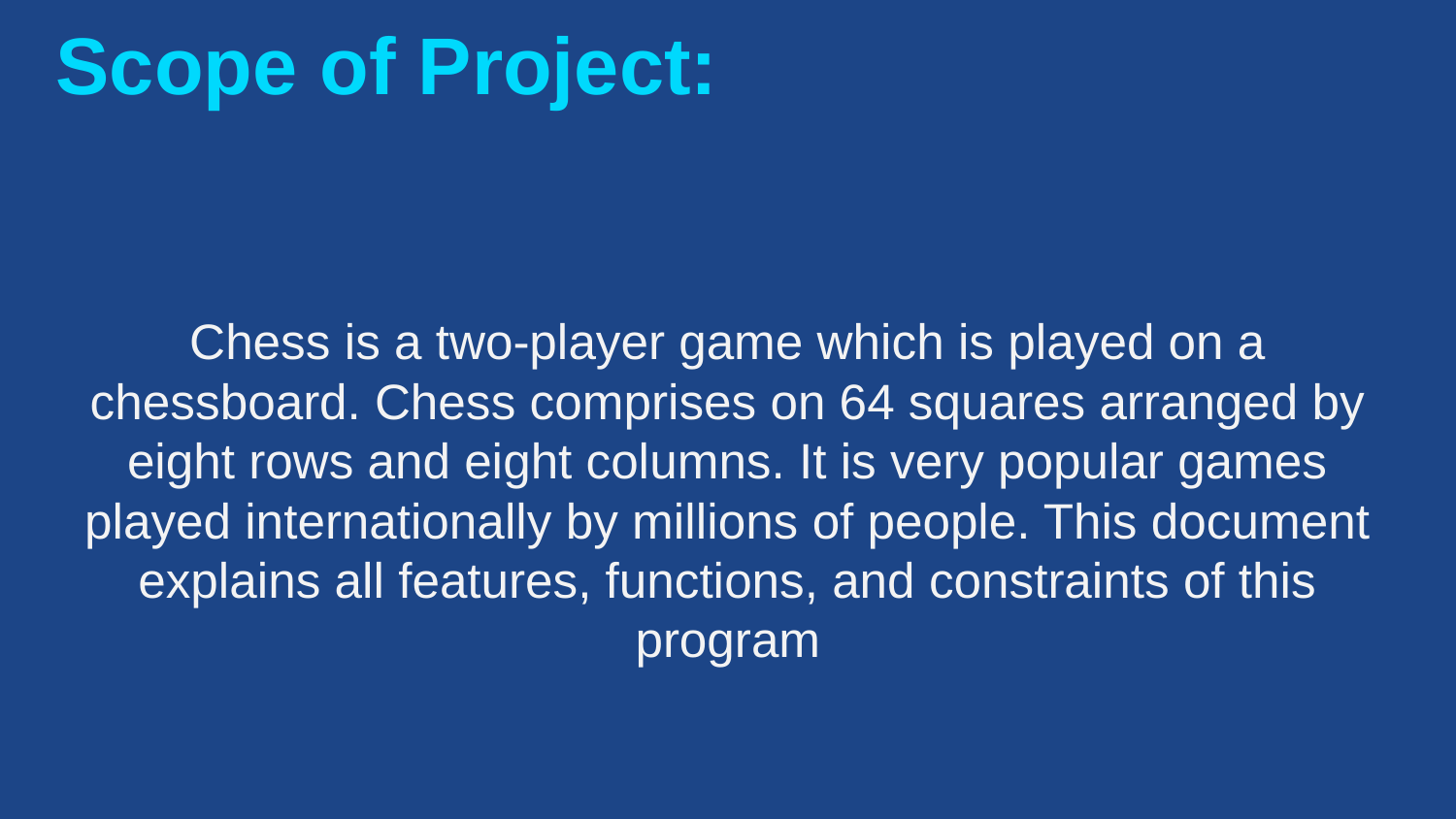

# Scope of Project:

Chess is a two-player game which is played on a chessboard. Chess comprises on 64 squares arranged by eight rows and eight columns. It is very popular games played internationally by millions of people. This document explains all features, functions, and constraints of this program